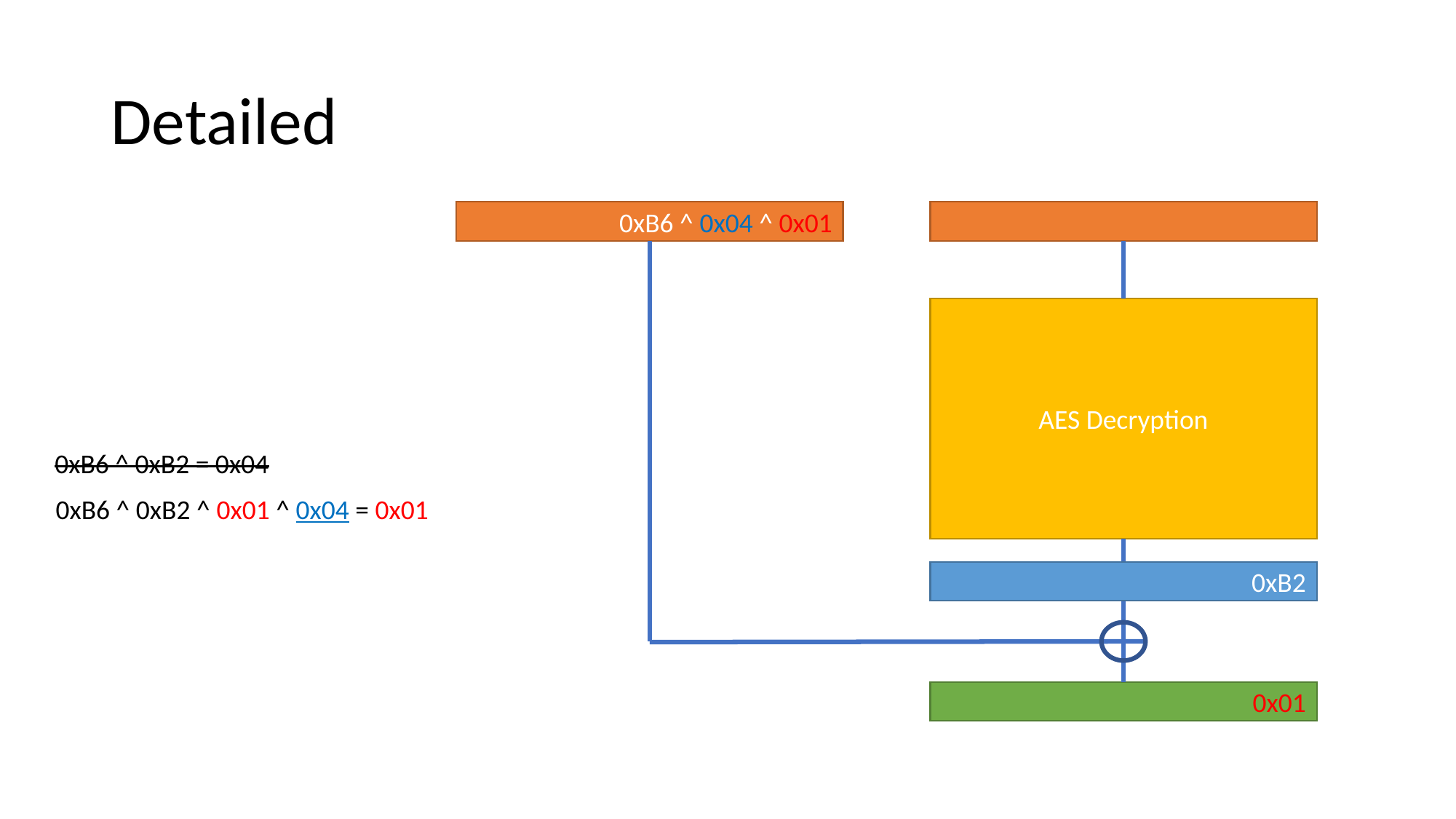

# Detailed

0xB6 ^ 0x04 ^ 0x01
AES Decryption
0xB6 ^ 0xB2 = 0x04
0xB6 ^ 0xB2 ^ 0x01 ^ 0x04 = 0x01
0xB2

0x01